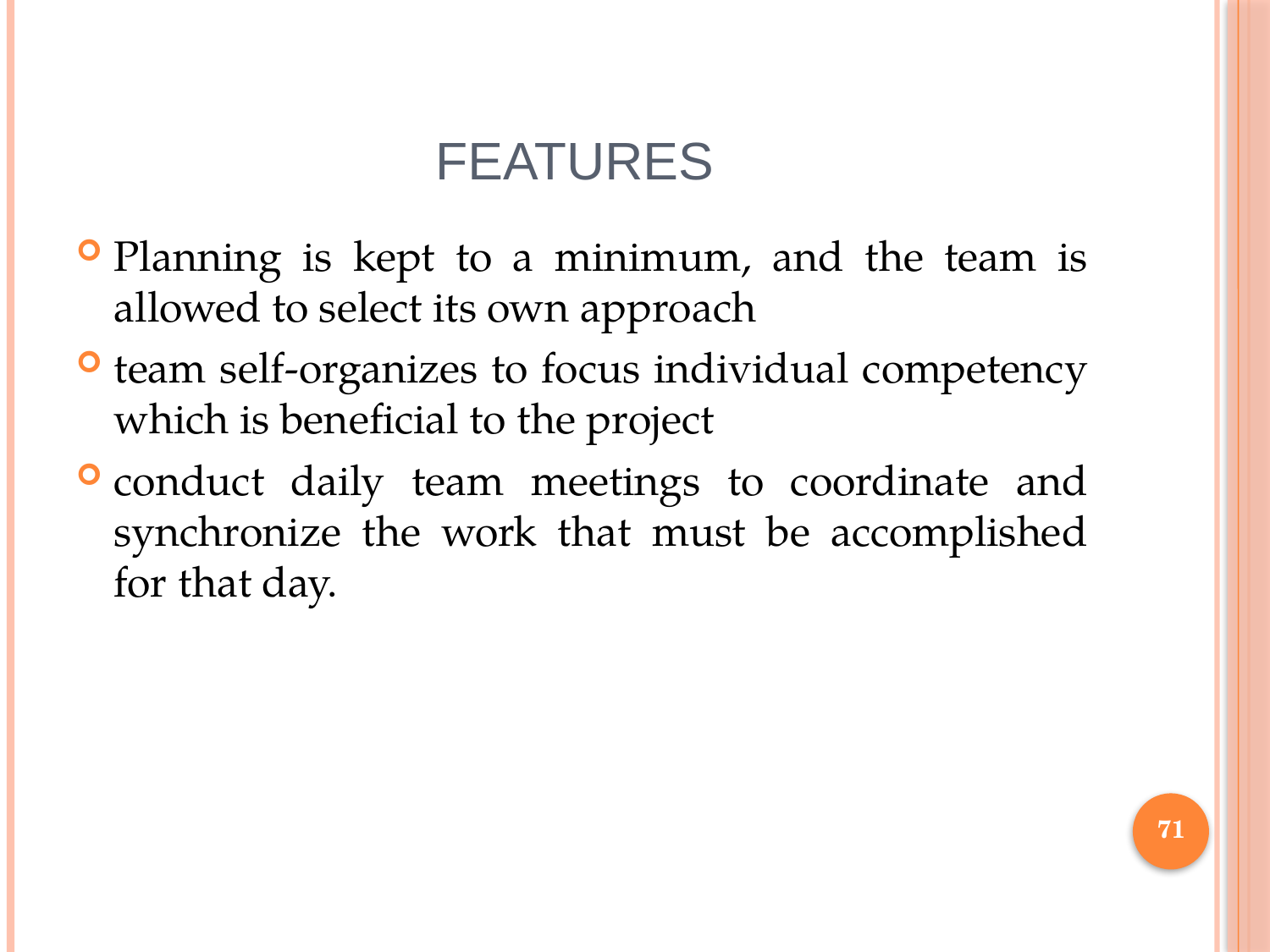

# Features
Planning is kept to a minimum, and the team is allowed to select its own approach
team self-organizes to focus individual competency which is beneficial to the project
conduct daily team meetings to coordinate and synchronize the work that must be accomplished for that day.
71